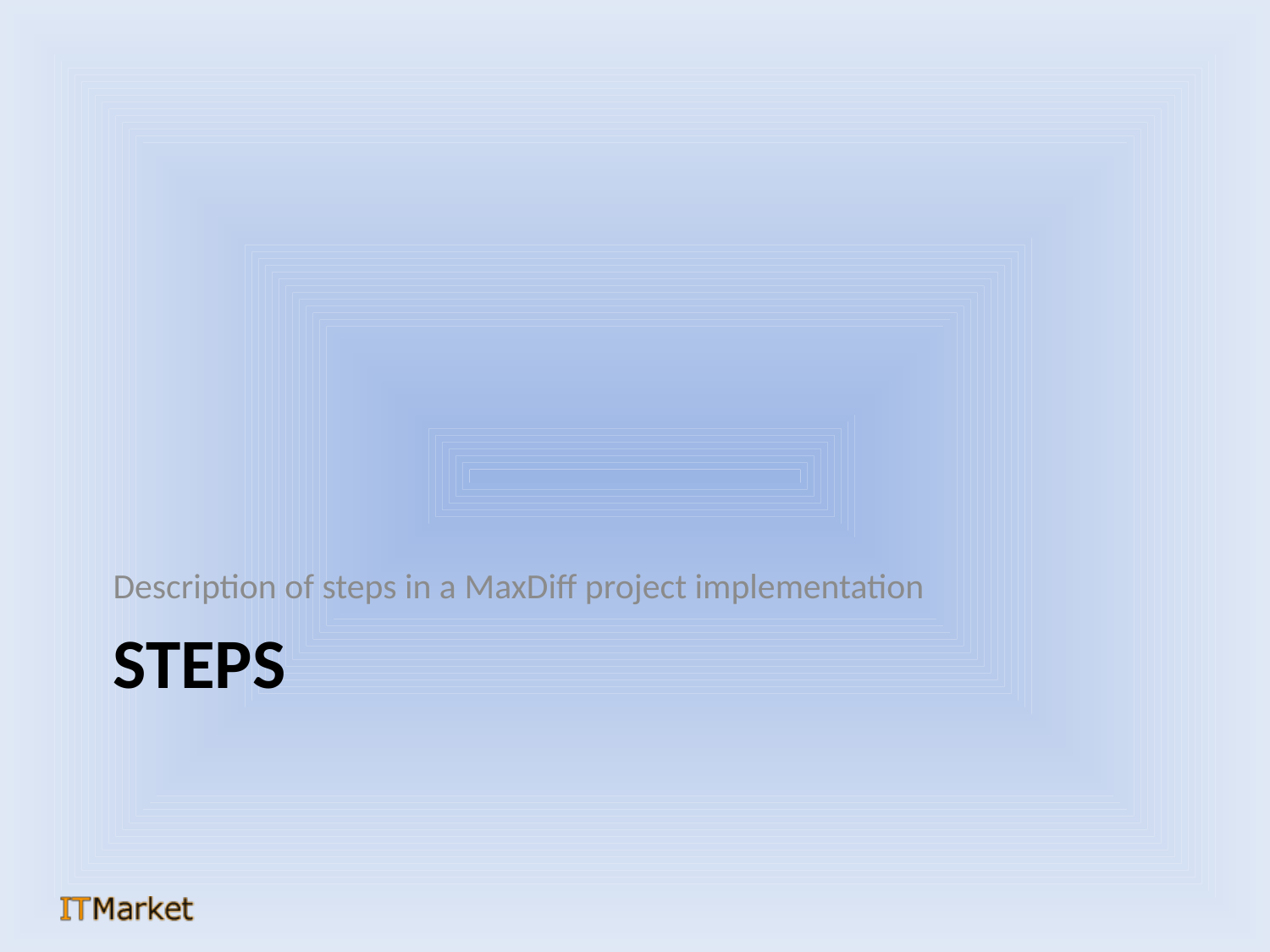

Description of steps in a MaxDiff project implementation
# steps